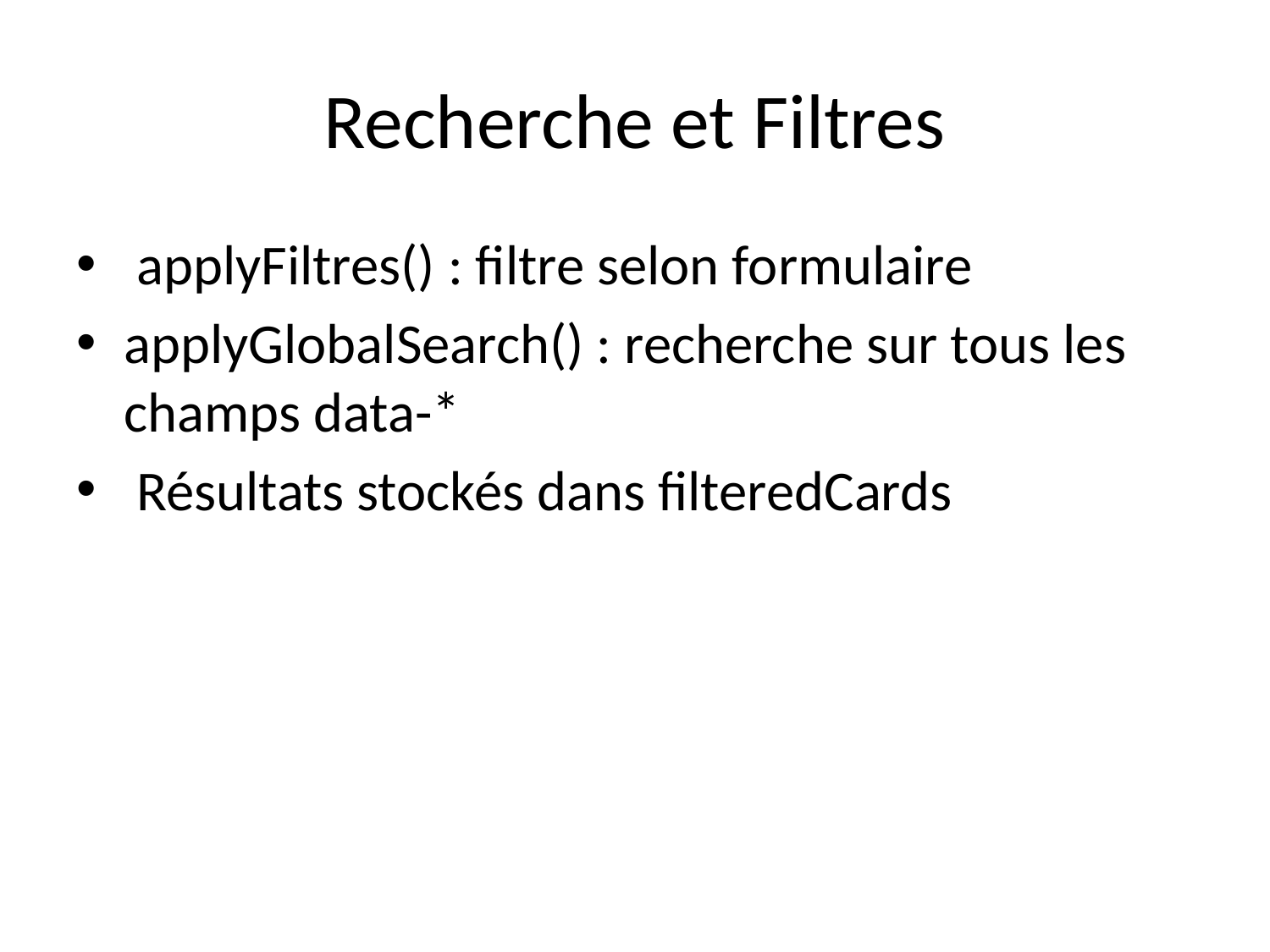

# Recherche et Filtres
 applyFiltres() : filtre selon formulaire
applyGlobalSearch() : recherche sur tous les champs data-*
 Résultats stockés dans filteredCards